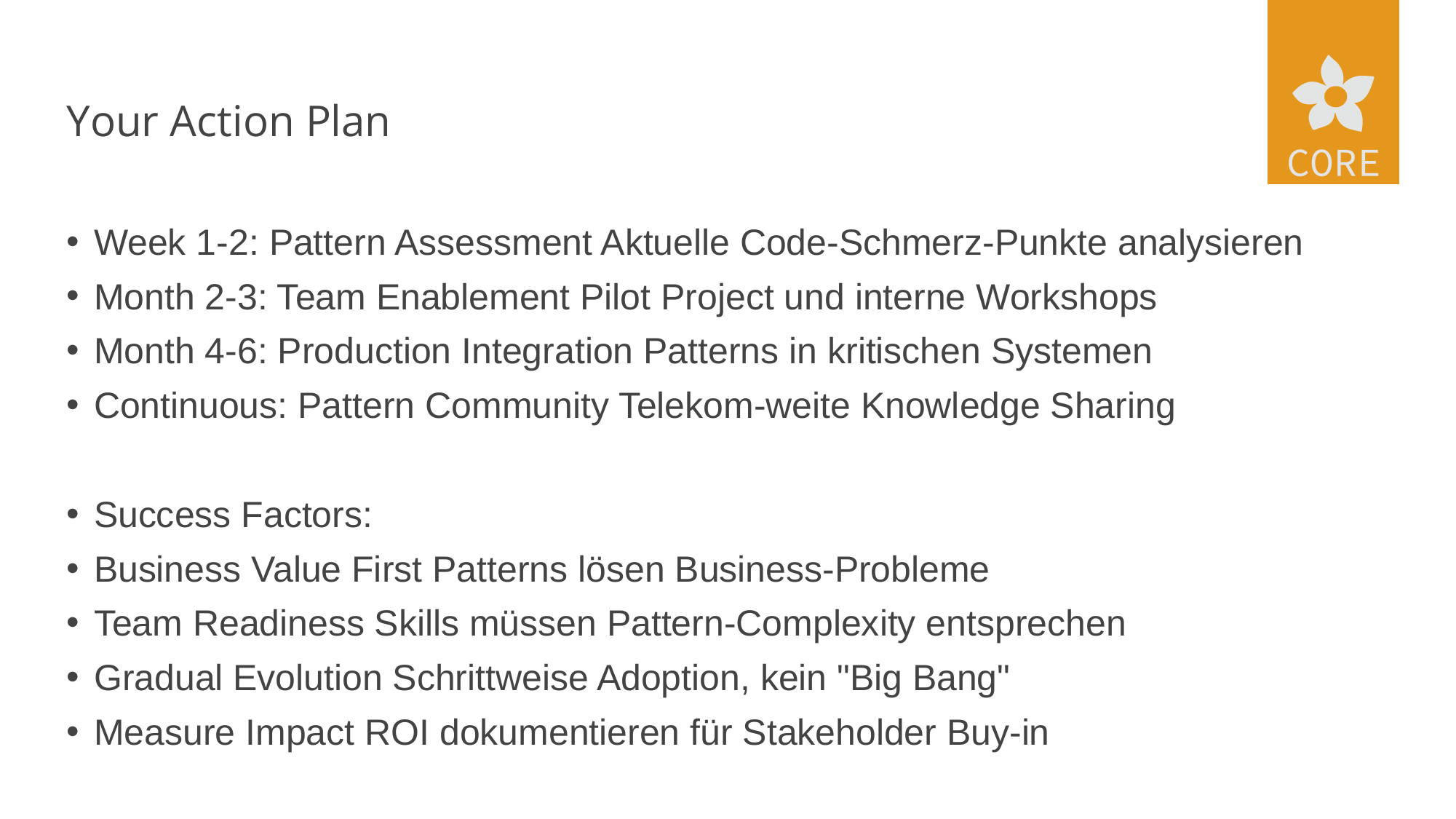

# Your Action Plan
Week 1-2: Pattern Assessment Aktuelle Code-Schmerz-Punkte analysieren
Month 2-3: Team Enablement Pilot Project und interne Workshops
Month 4-6: Production Integration Patterns in kritischen Systemen
Continuous: Pattern Community Telekom-weite Knowledge Sharing

Success Factors:
Business Value First Patterns lösen Business-Probleme
Team Readiness Skills müssen Pattern-Complexity entsprechen
Gradual Evolution Schrittweise Adoption, kein "Big Bang"
Measure Impact ROI dokumentieren für Stakeholder Buy-in